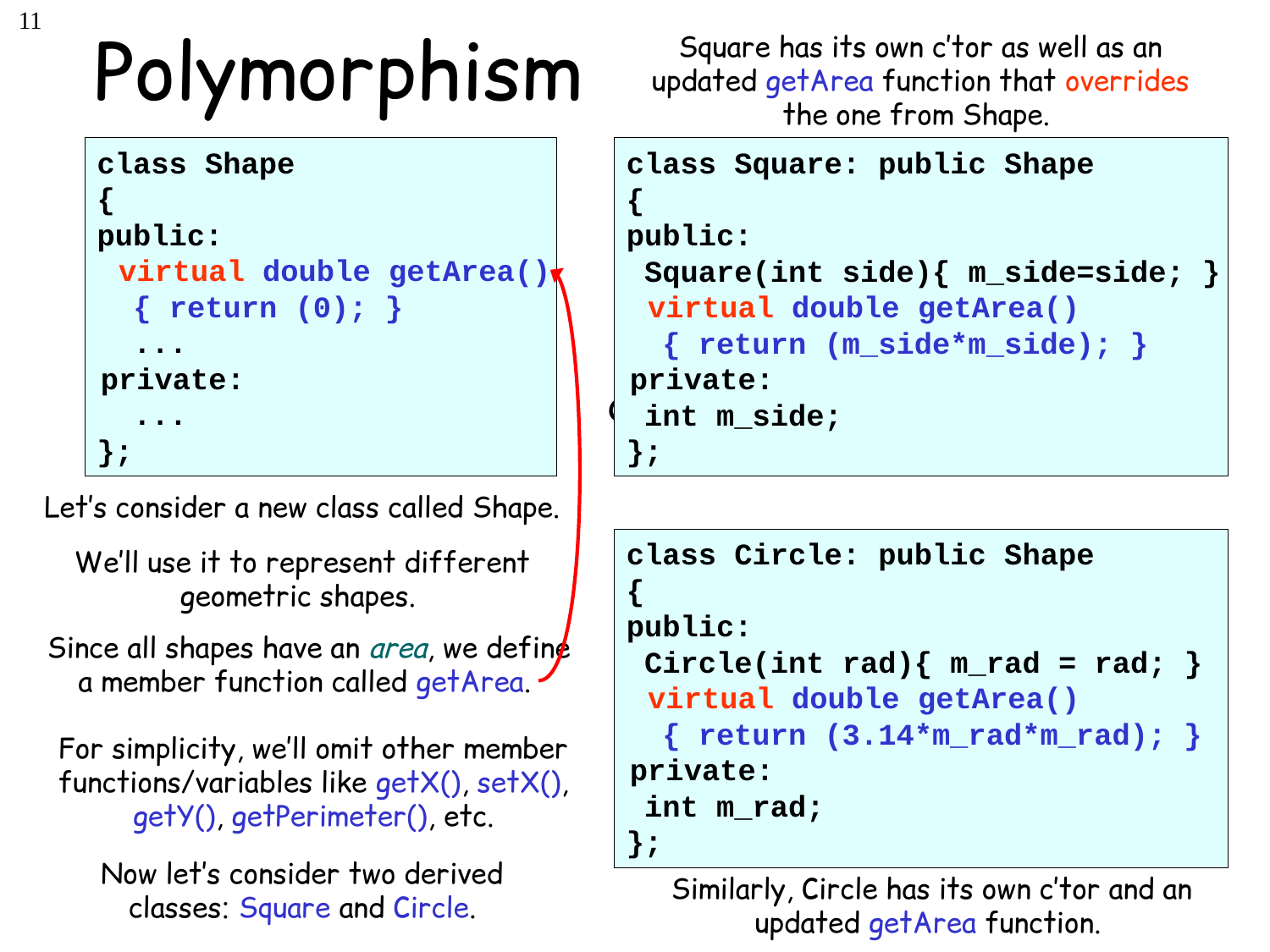

# Polymorphism
11
Square has its own c’tor as well as an updated getArea function that overrides the one from Shape.

class Shape
{
public:
  virtual double getArea()
  { return (0); }
  ...
 private:
  ...
};

class Square: public Shape
{
public:
 Square(int side){ m_side=side; }
  virtual double getArea()
  { return (m_side*m_side); }
 private:
 int m_side;
};
Let’s consider a new class called Shape.

We’ll use it to represent different geometric shapes.

Let’s consider a new class called Shape.

We’ll use it to represent different geometric shapes.

class Circle: public Shape
{
public:
 Circle(int rad){ m_rad = rad; }
  virtual double getArea()
  { return (3.14*m_rad*m_rad); }
 private:
 int m_rad;
};
Since all shapes have an area, we define
a member function called getArea.

For simplicity, we’ll omit other member functions/variables like getX(), setX(), getY(), getPerimeter(), etc.
Now let’s consider two derived classes: Square and Circle.
Similarly, Circle has its own c’tor and an updated getArea function.